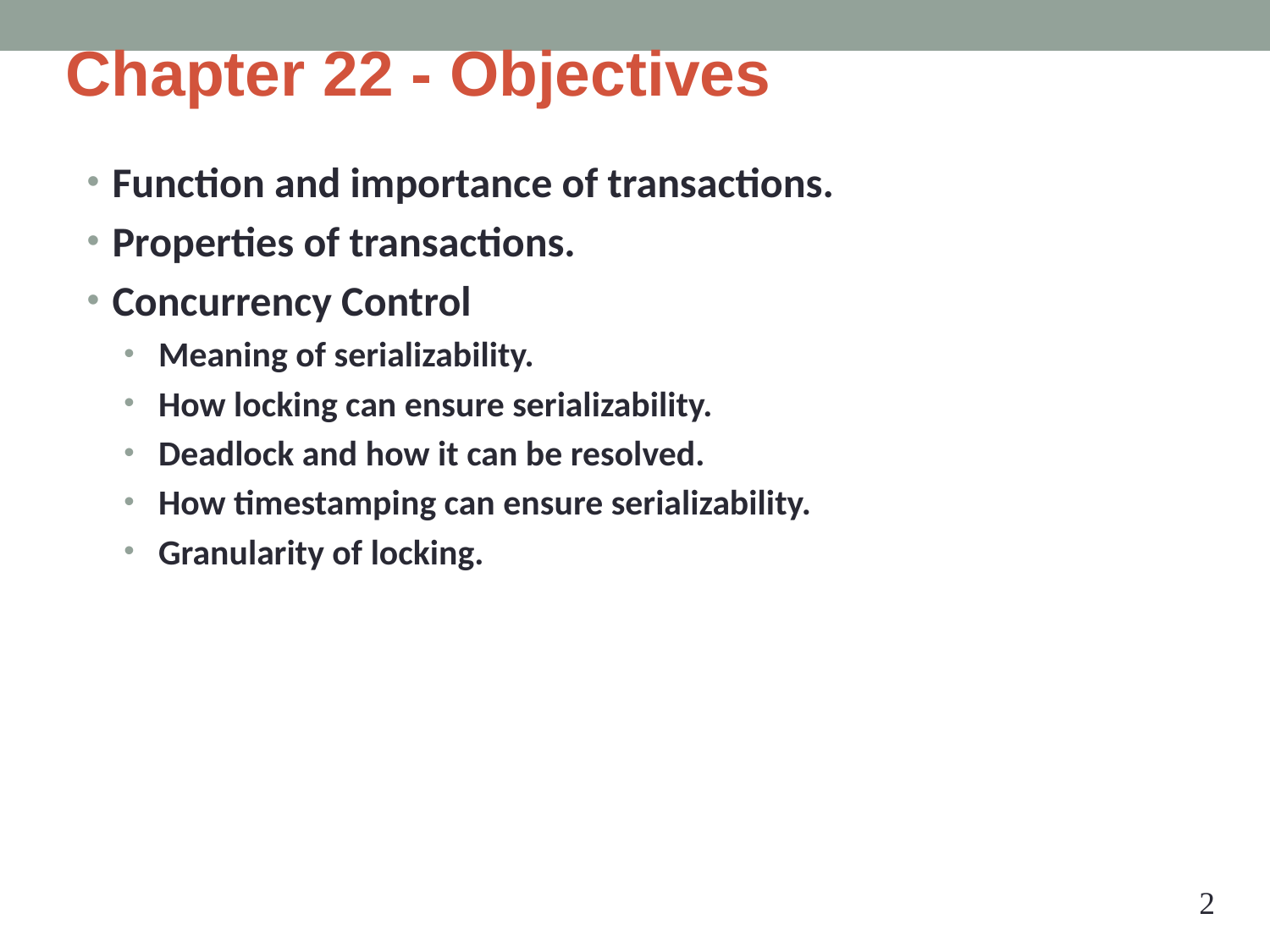

# Chapter 22 - Objectives
Function and importance of transactions.
Properties of transactions.
Concurrency Control
 Meaning of serializability.
 How locking can ensure serializability.
 Deadlock and how it can be resolved.
 How timestamping can ensure serializability.
 Granularity of locking.
2